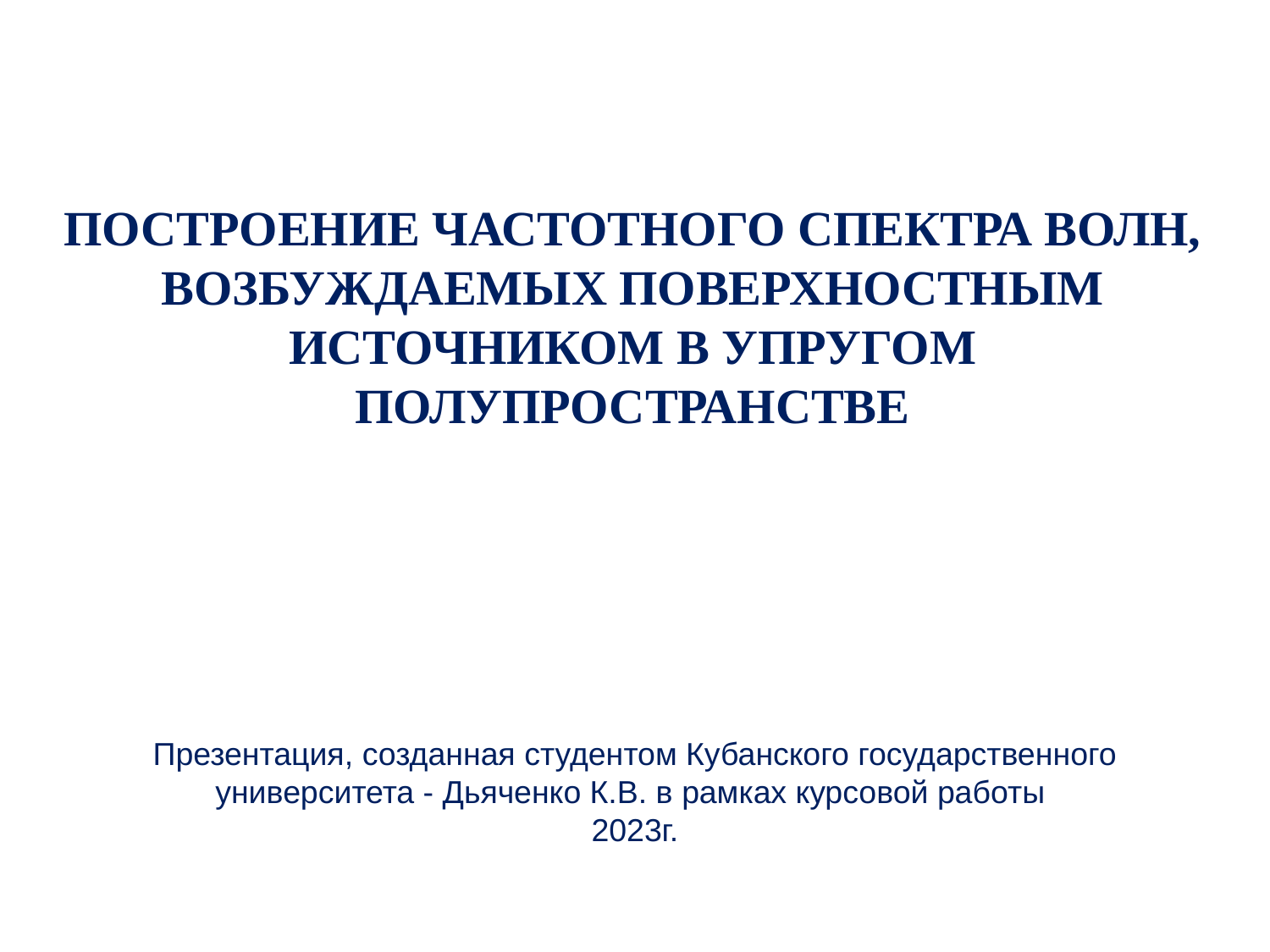

ПОСТРОЕНИЕ ЧАСТОТНОГО СПЕКТРА ВОЛН, ВОЗБУЖДАЕМЫХ ПОВЕРХНОСТНЫМ ИСТОЧНИКОМ В УПРУГОМ ПОЛУПРОСТРАНСТВЕ
Презентация, созданная студентом Кубанского государственного университета - Дьяченко К.В. в рамках курсовой работы
2023г.